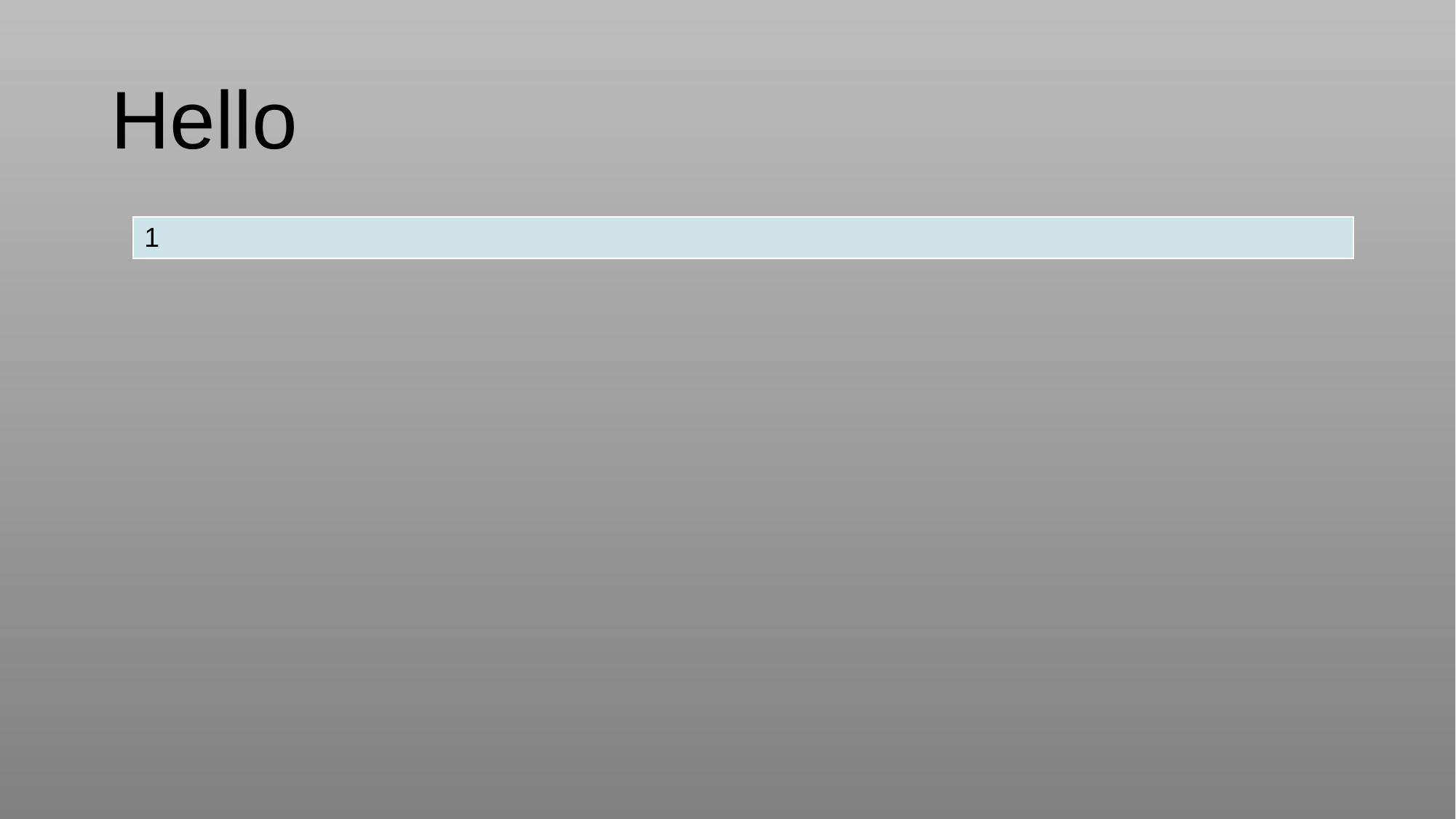

# Hello
| 1 |
| --- |